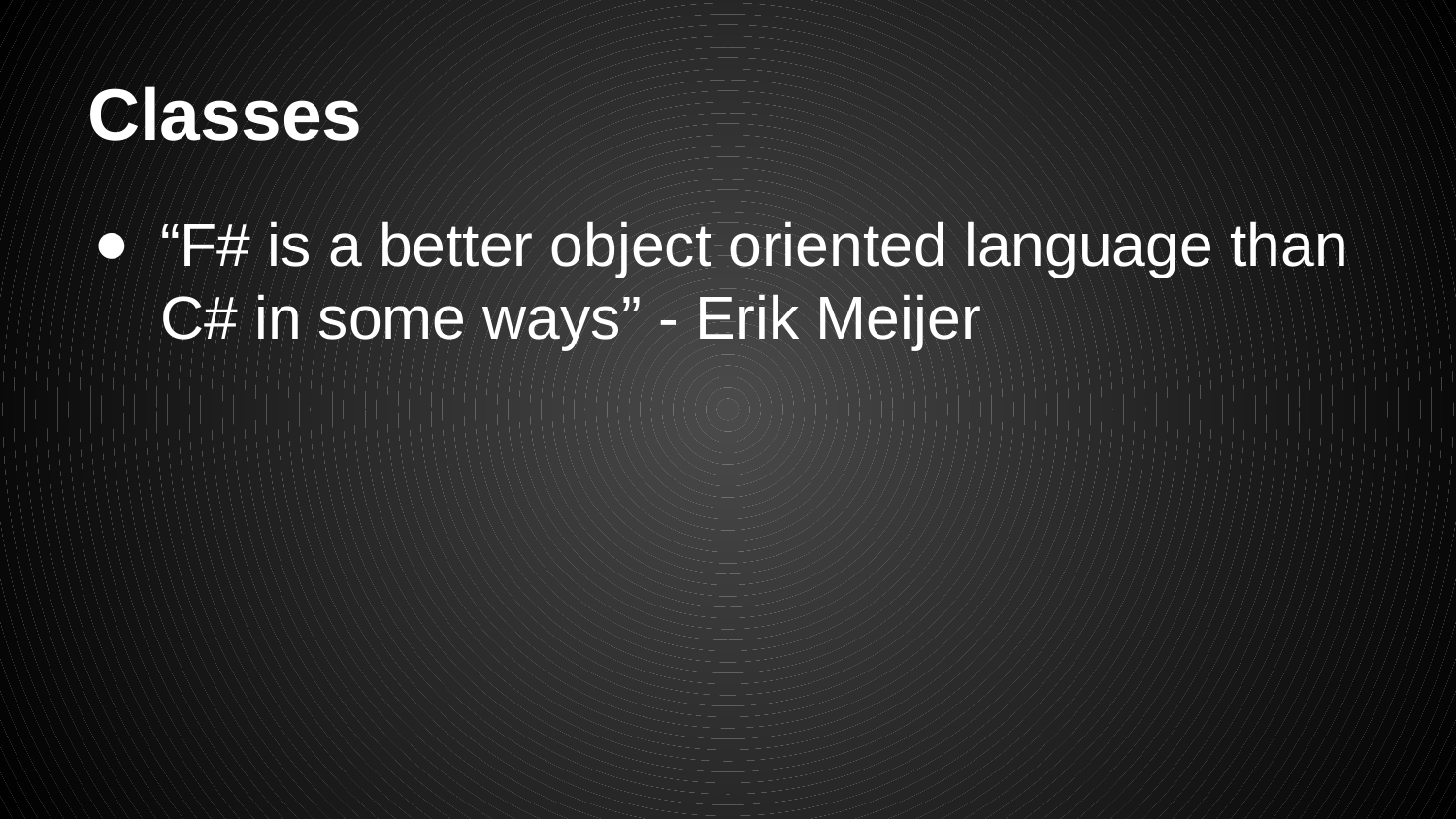

# Classes
“F# is a better object oriented language than C# in some ways” - Erik Meijer